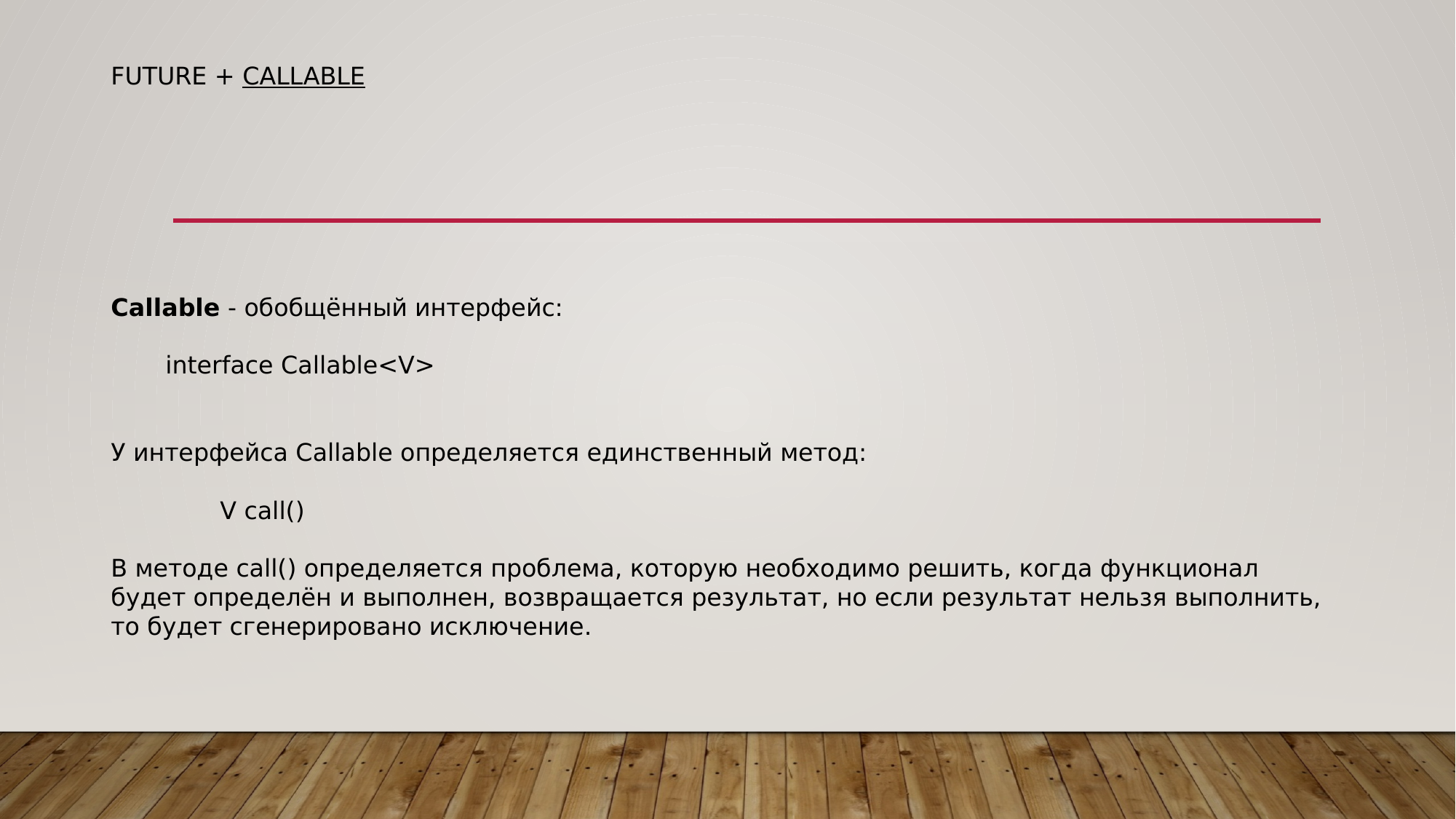

# Future + Callable

Callable - обобщённый интерфейс:

interface Callable<V>

У интерфейса Callable определяется единственный метод:

	V call()

В методе call() определяется проблема, которую необходимо решить, когда функционал будет определён и выполнен, возвращается результат, но если результат нельзя выполнить, то будет сгенерировано исключение.